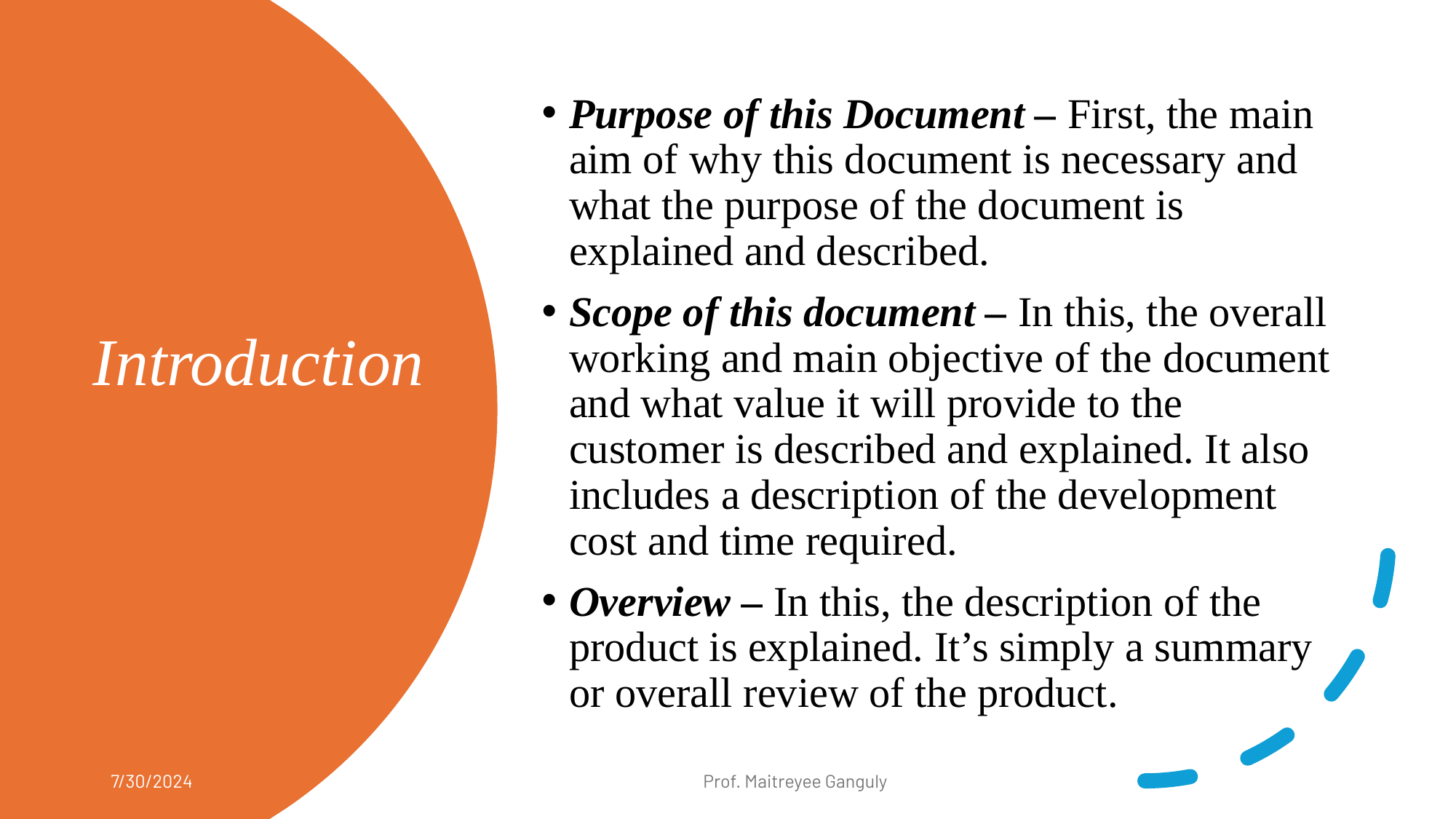

Purpose of this Document – First, the main aim of why this document is necessary and what the purpose of the document is explained and described.
Scope of this document – In this, the overall working and main objective of the document and what value it will provide to the customer is described and explained. It also includes a description of the development cost and time required.
Overview – In this, the description of the product is explained. It’s simply a summary or overall review of the product.
# Introduction

7/30/2024
Prof. Maitreyee Ganguly